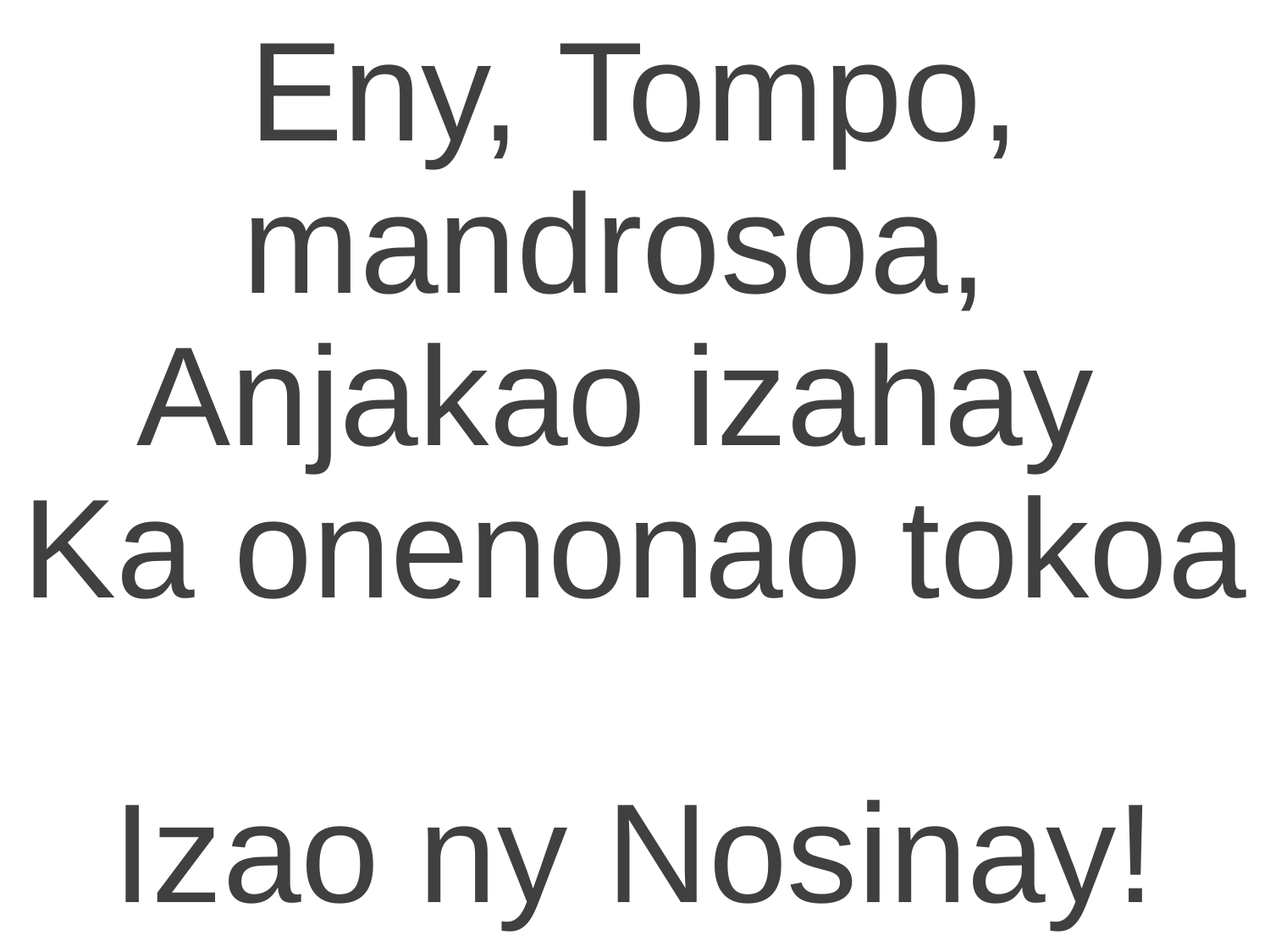

Eny, Tompo, mandrosoa,
Anjakao izahay
Ka onenonao tokoa
Izao ny Nosinay!